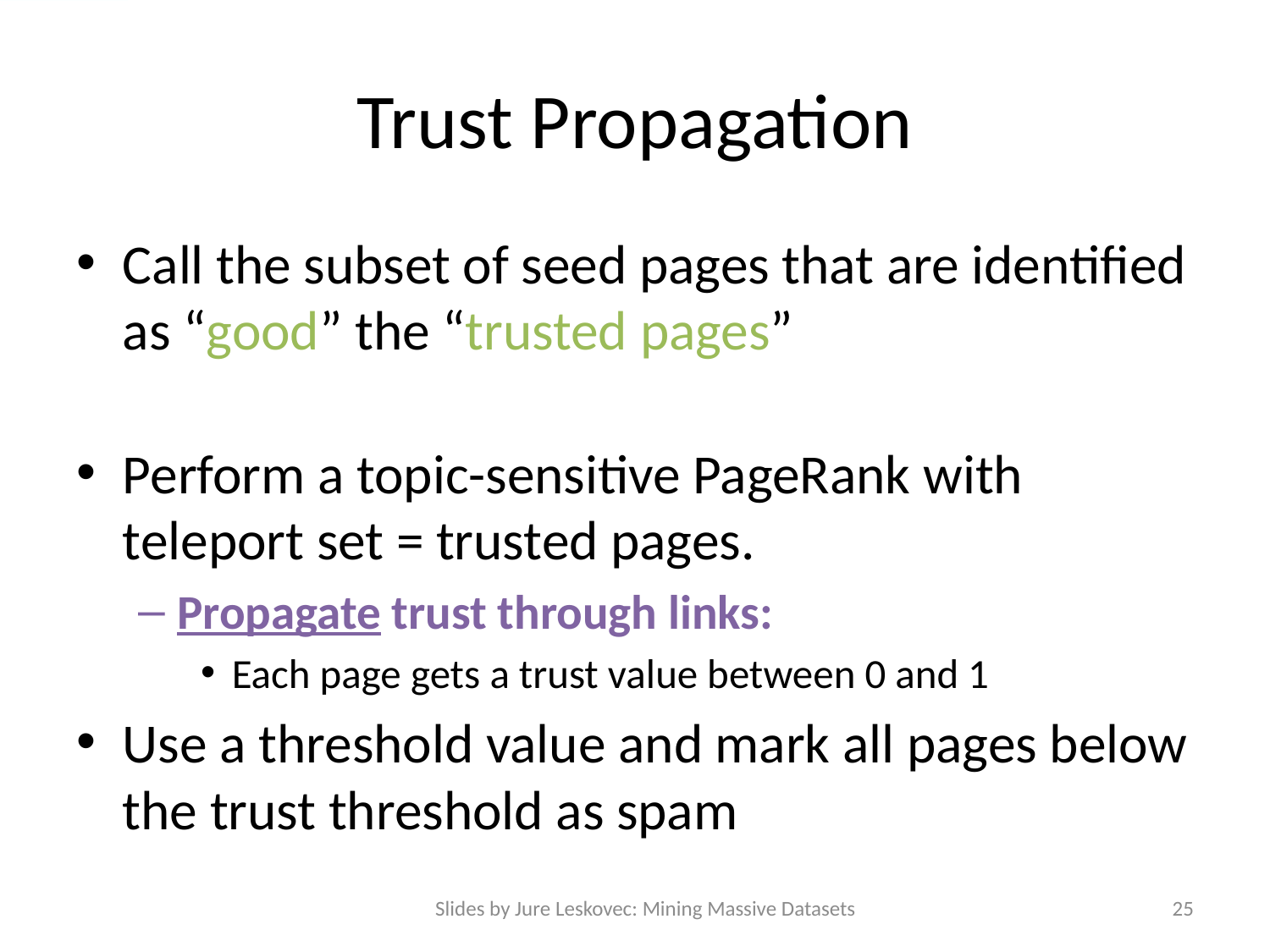

# Trust Propagation
Call the subset of seed pages that are identified as “good” the “trusted pages”

Perform a topic-sensitive PageRank with teleport set = trusted pages.
Propagate trust through links:
Each page gets a trust value between 0 and 1
Use a threshold value and mark all pages below the trust threshold as spam

Slides by Jure Leskovec: Mining Massive Datasets
25